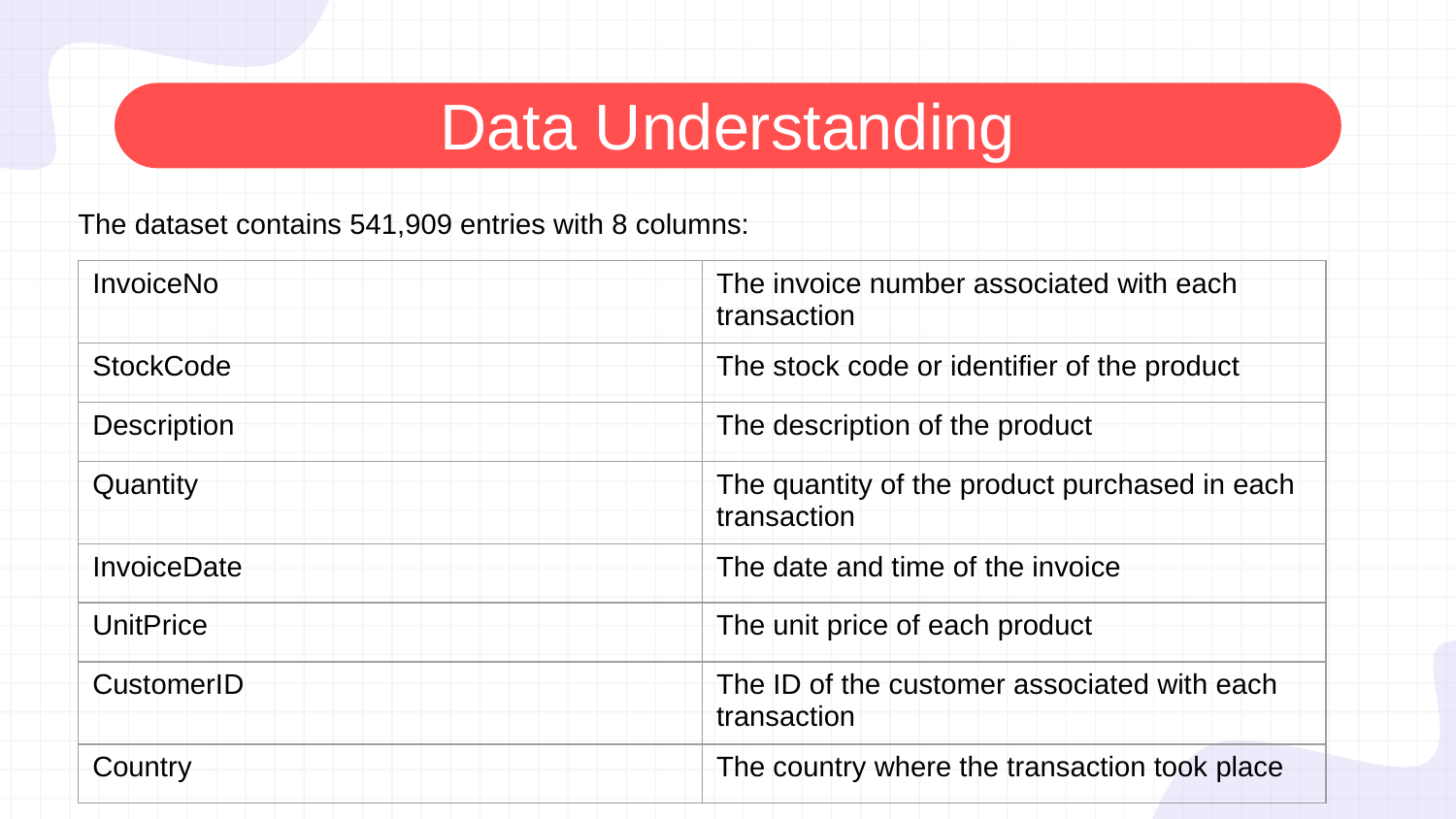

# Data Understanding
The dataset contains 541,909 entries with 8 columns:

| InvoiceNo | The invoice number associated with each transaction |
| --- | --- |
| StockCode | The stock code or identifier of the product |
| Description | The description of the product |
| Quantity | The quantity of the product purchased in each transaction |
| InvoiceDate | The date and time of the invoice |
| UnitPrice | The unit price of each product |
| CustomerID | The ID of the customer associated with each transaction |
| Country | The country where the transaction took place |